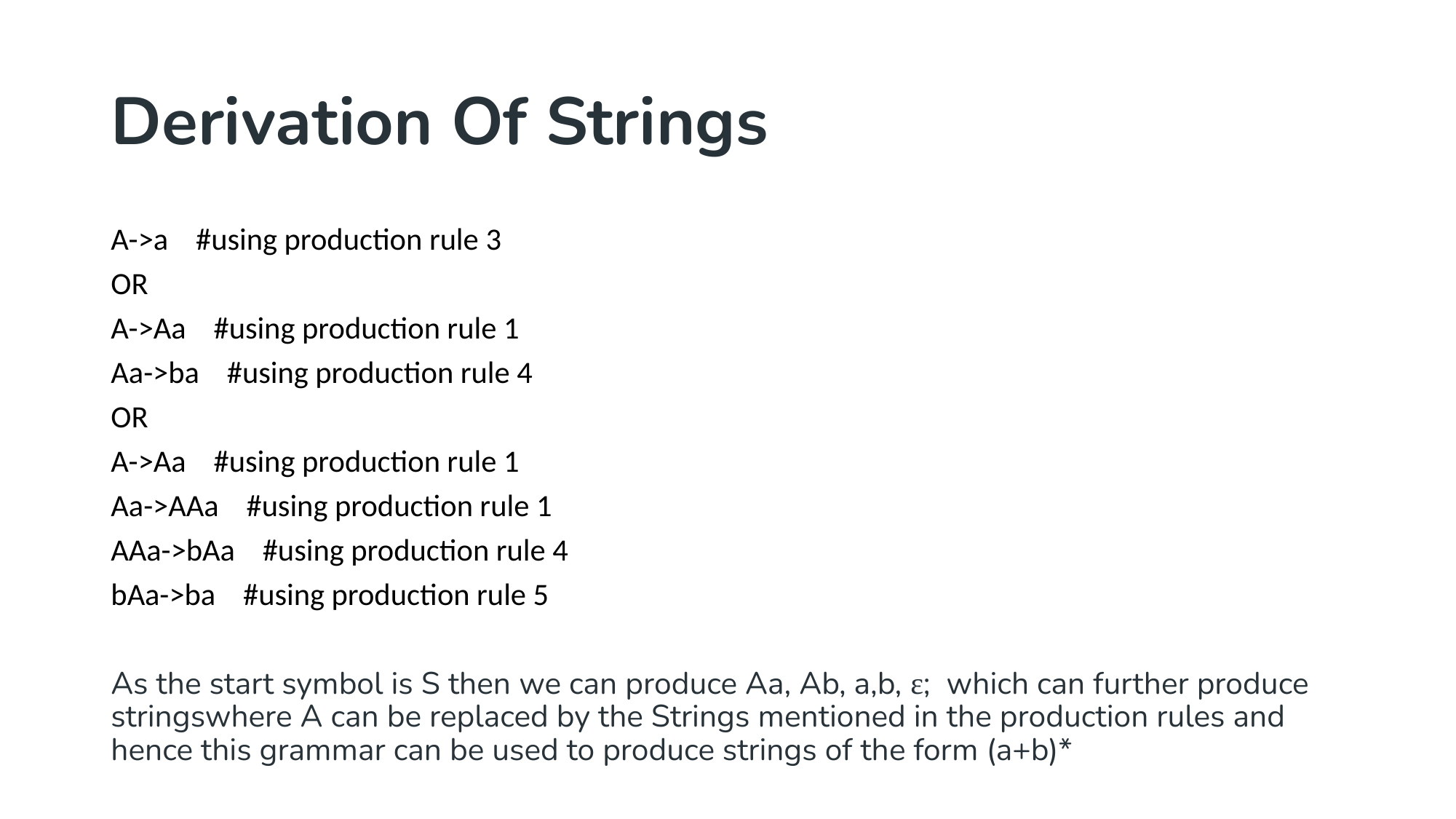

# Derivation Of Strings
A->a    #using production rule 3
OR
A->Aa    #using production rule 1
Aa->ba    #using production rule 4
OR
A->Aa    #using production rule 1
Aa->AAa    #using production rule 1
AAa->bAa    #using production rule 4
bAa->ba    #using production rule 5

As the start symbol is S then we can produce Aa, Ab, a,b, ε;  which can further produce stringswhere A can be replaced by the Strings mentioned in the production rules and hence this grammar can be used to produce strings of the form (a+b)*